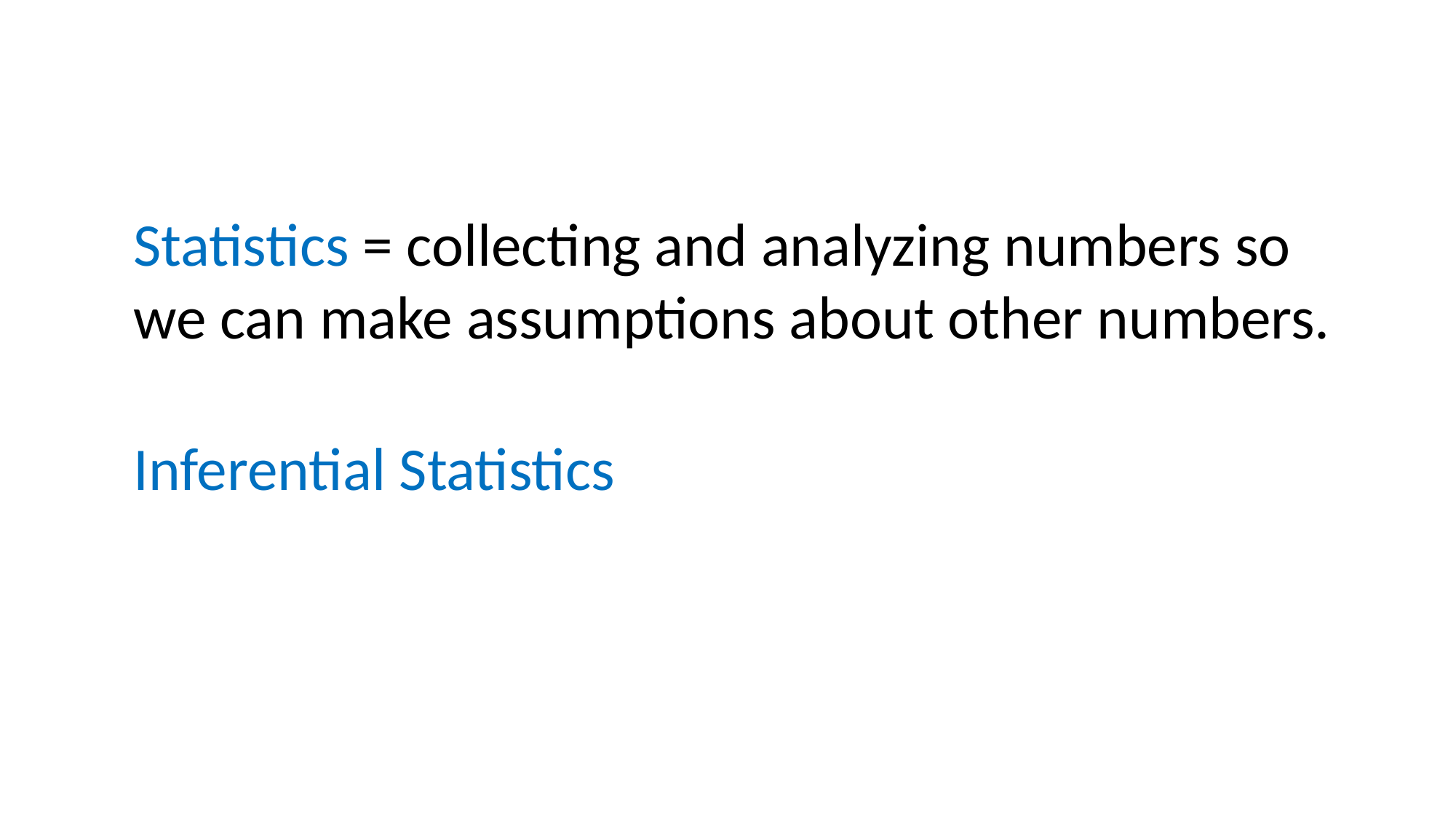

Statistics = collecting and analyzing numbers so we can make assumptions about other numbers.

Inferential Statistics